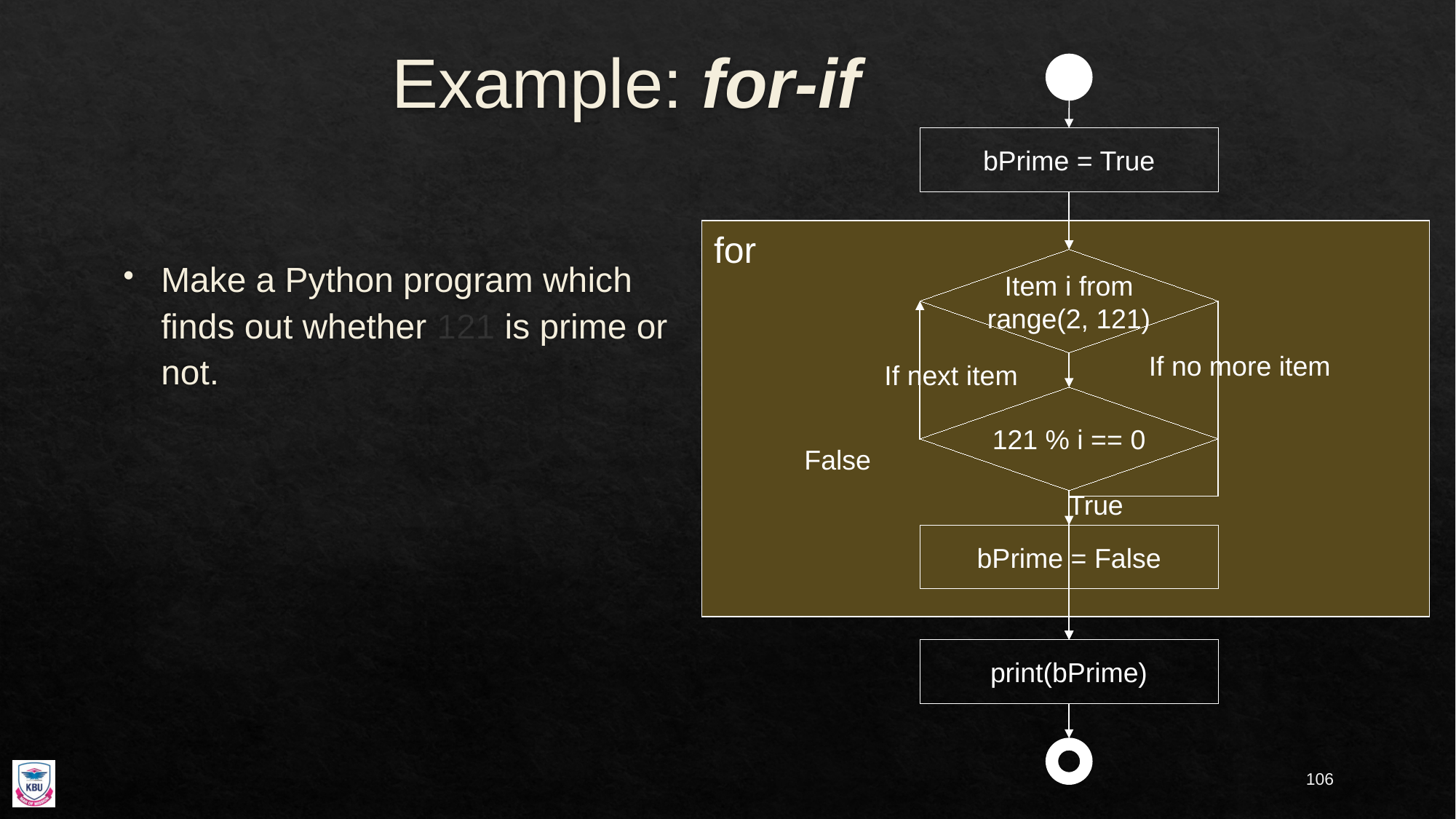

# Example: for-if

bPrime = True
for

Item i from
range(2, 121)
If no more item
If next item

121 % i == 0
False
True
bPrime = False
print(bPrime)

Make a Python program which finds out whether 121 is prime or not.
106